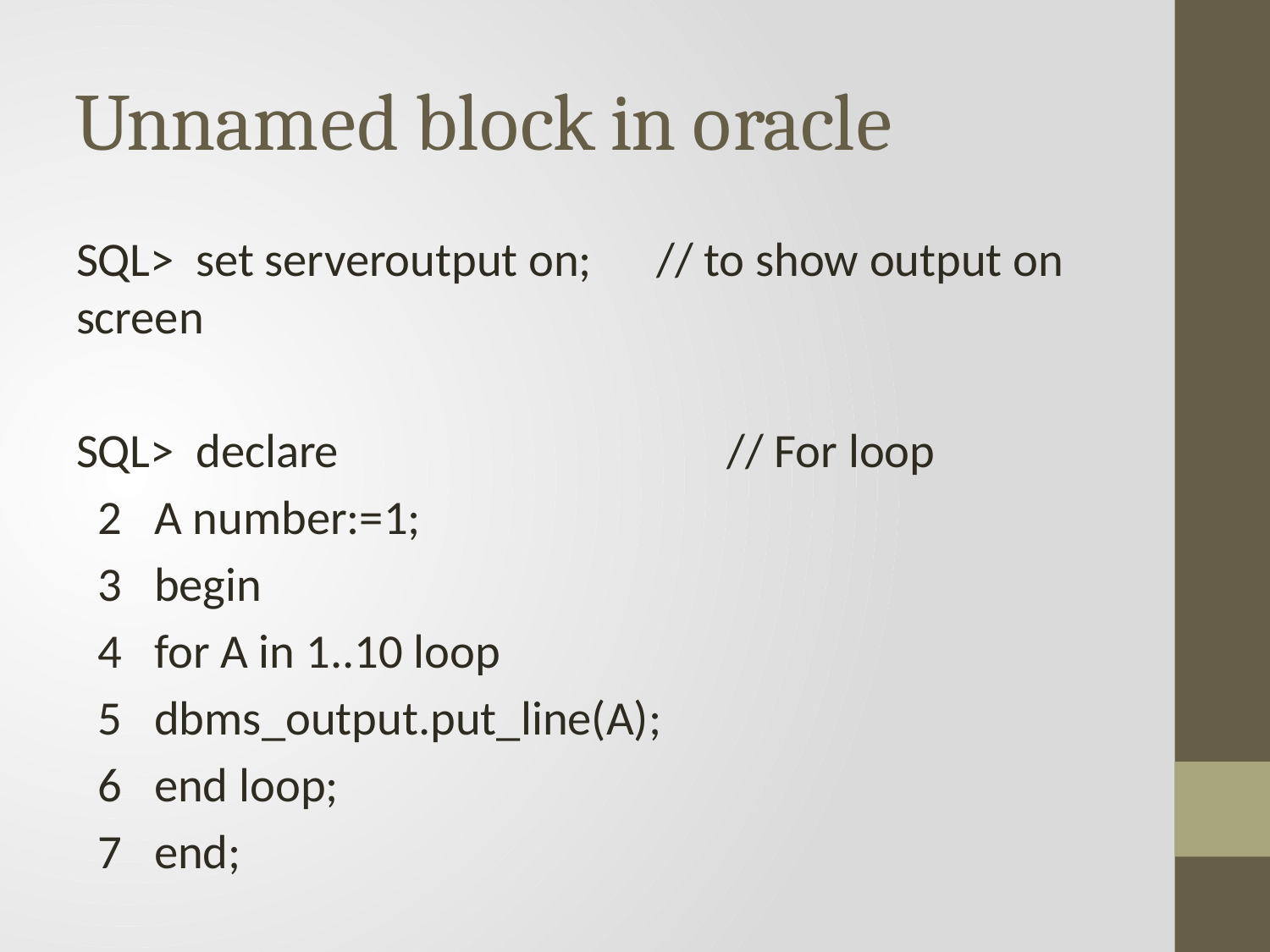

# Unnamed block in oracle
SQL>  set serveroutput on;      // to show output on screen

SQL>  declare                                    // For loop
  2   A number:=1;
  3   begin
  4   for A in 1..10 loop
  5   dbms_output.put_line(A);
  6   end loop;
  7   end;